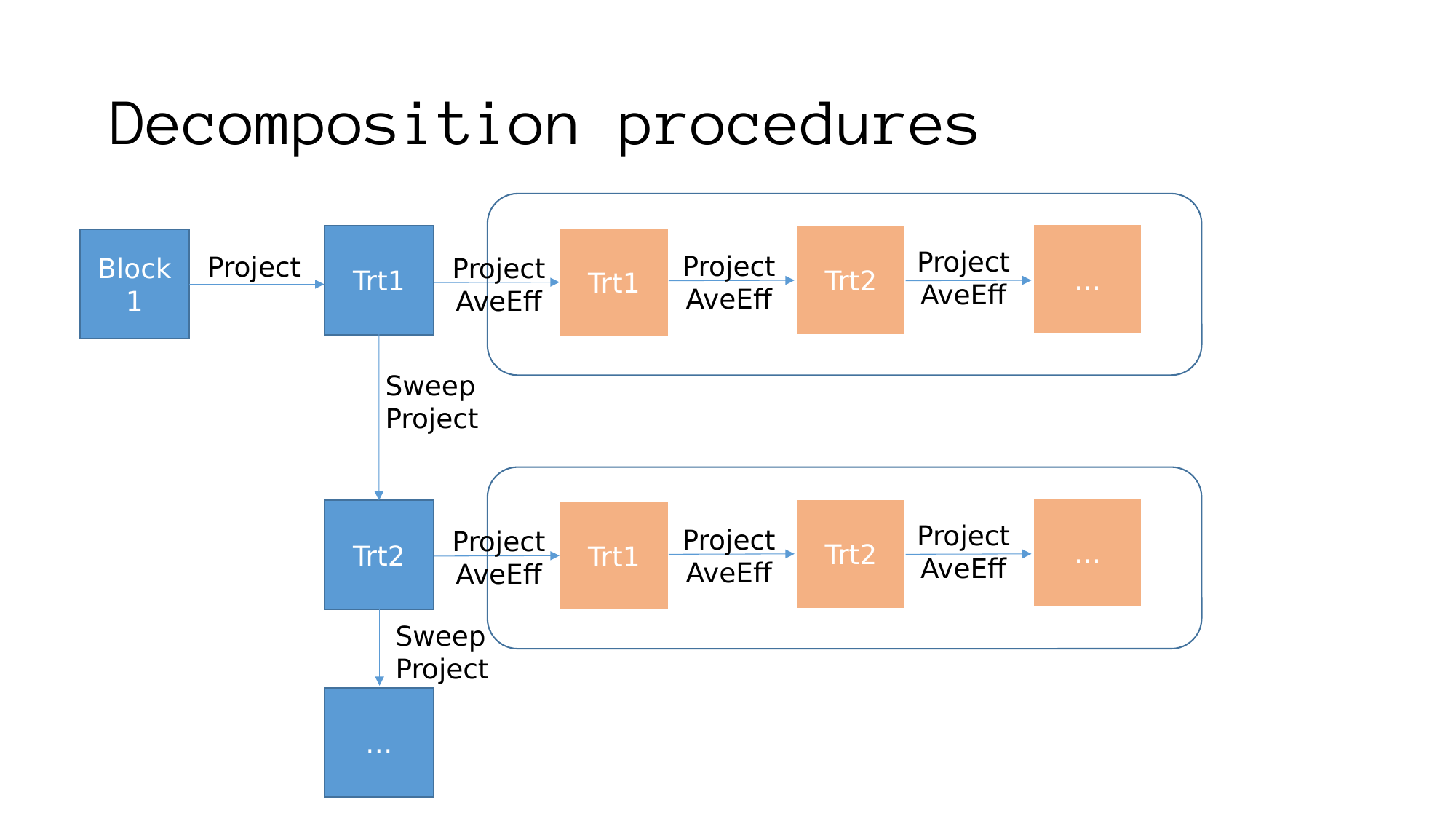

# Decomposition procedures

…
Trt1
Trt2
Trt1
Block1
Project
AveEff
Project
AveEff
Project
Project
AveEff
Sweep
Project

…
Trt2
Trt2
Trt1
Project
AveEff
Project
AveEff
Project
AveEff
Sweep
Project
…